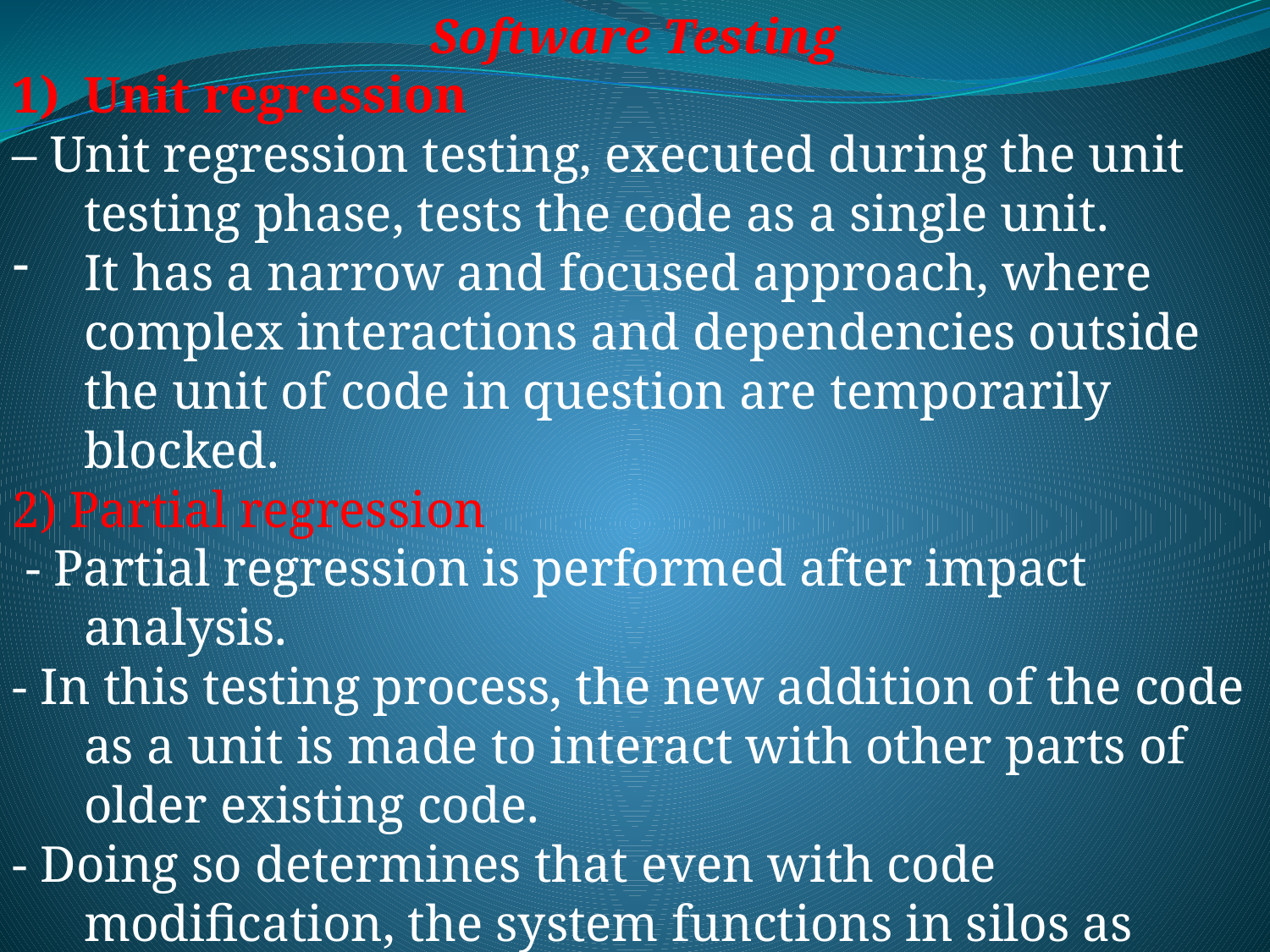

Software Testing
Unit regression
– Unit regression testing, executed during the unit testing phase, tests the code as a single unit.
It has a narrow and focused approach, where complex interactions and dependencies outside the unit of code in question are temporarily blocked.
2) Partial regression
 - Partial regression is performed after impact analysis.
- In this testing process, the new addition of the code as a unit is made to interact with other parts of older existing code.
- Doing so determines that even with code modification, the system functions in silos as desired.